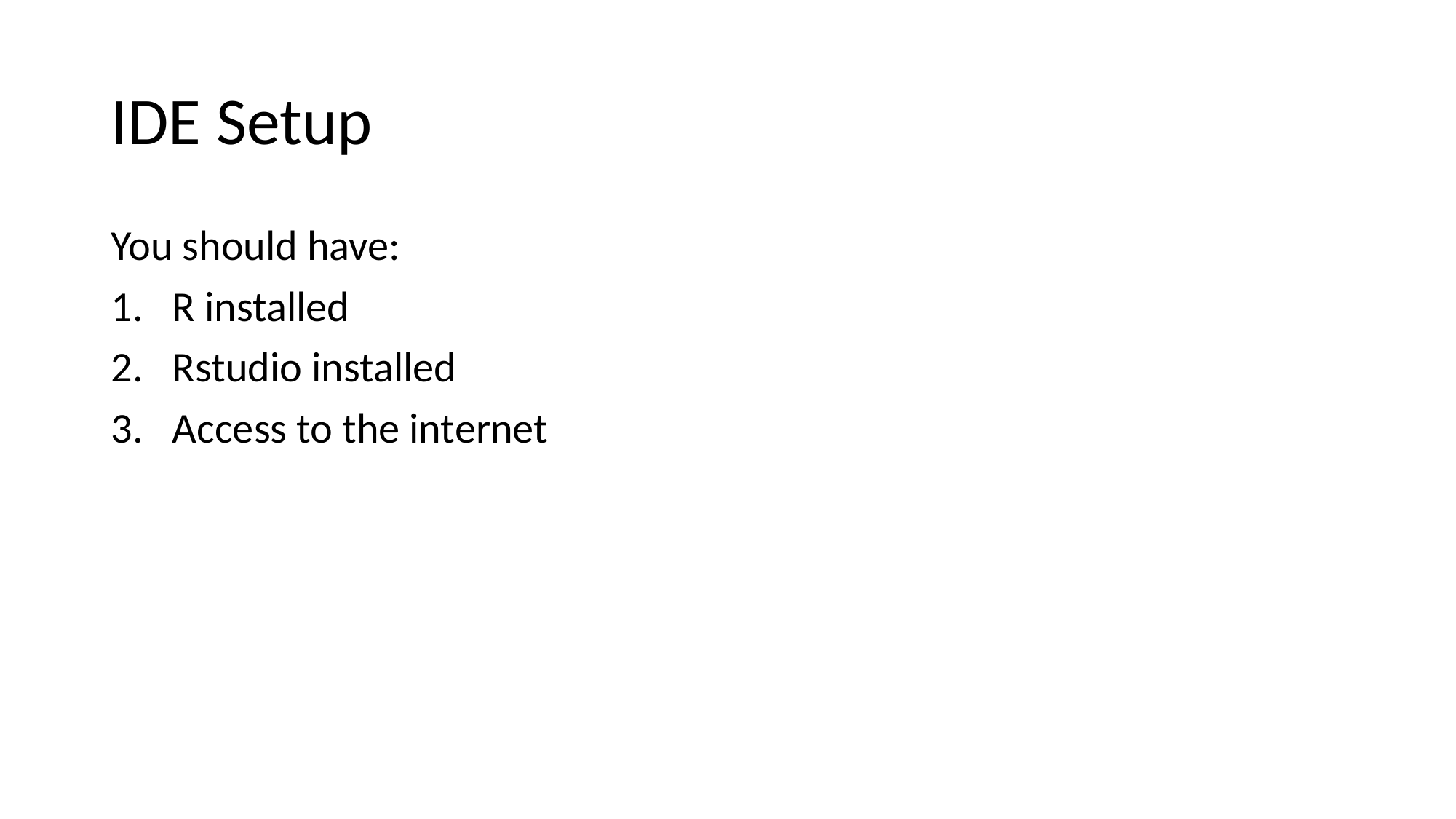

# IDE Setup
You should have:
R installed
Rstudio installed
Access to the internet